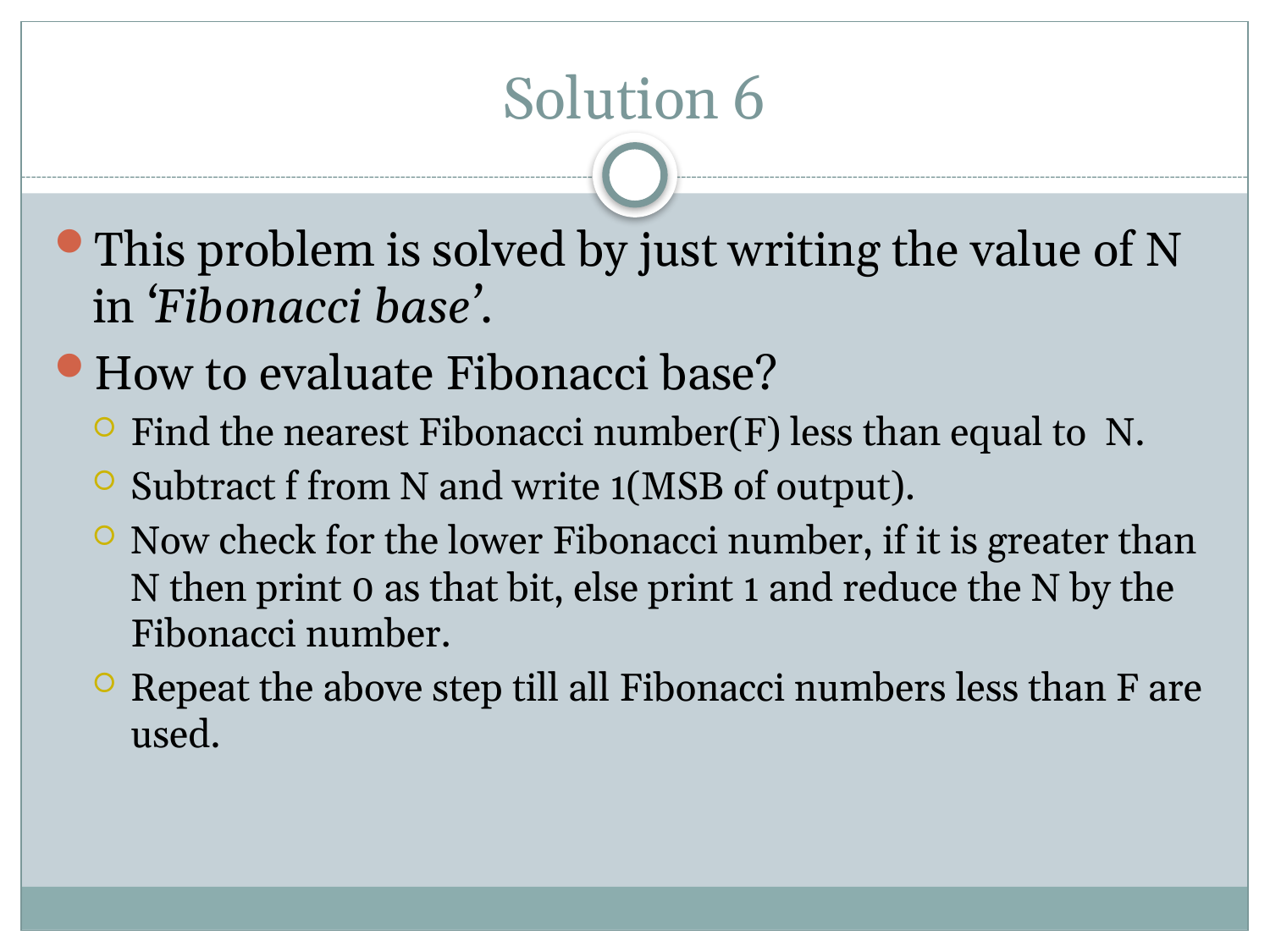

# Solution 6
This problem is solved by just writing the value of N in ‘Fibonacci base’.
How to evaluate Fibonacci base?
Find the nearest Fibonacci number(F) less than equal to  N.
Subtract f from N and write 1(MSB of output).
Now check for the lower Fibonacci number, if it is greater than N then print 0 as that bit, else print 1 and reduce the N by the Fibonacci number.
Repeat the above step till all Fibonacci numbers less than F are used.